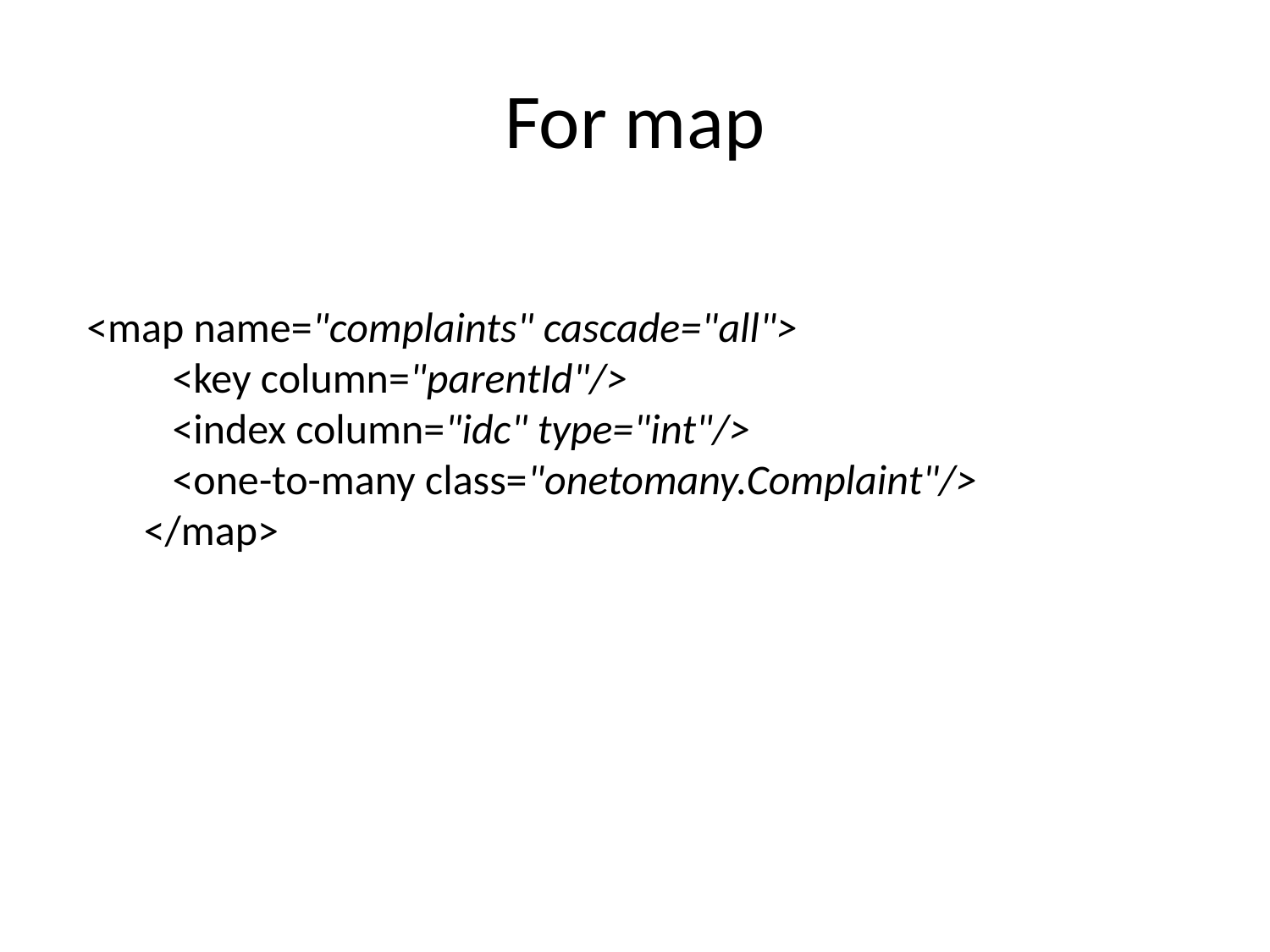

# For map

<map name="complaints" cascade="all">
         <key column="parentId"/>
         <index column="idc" type="int"/>
         <one-to-many class="onetomany.Complaint"/>
      </map>